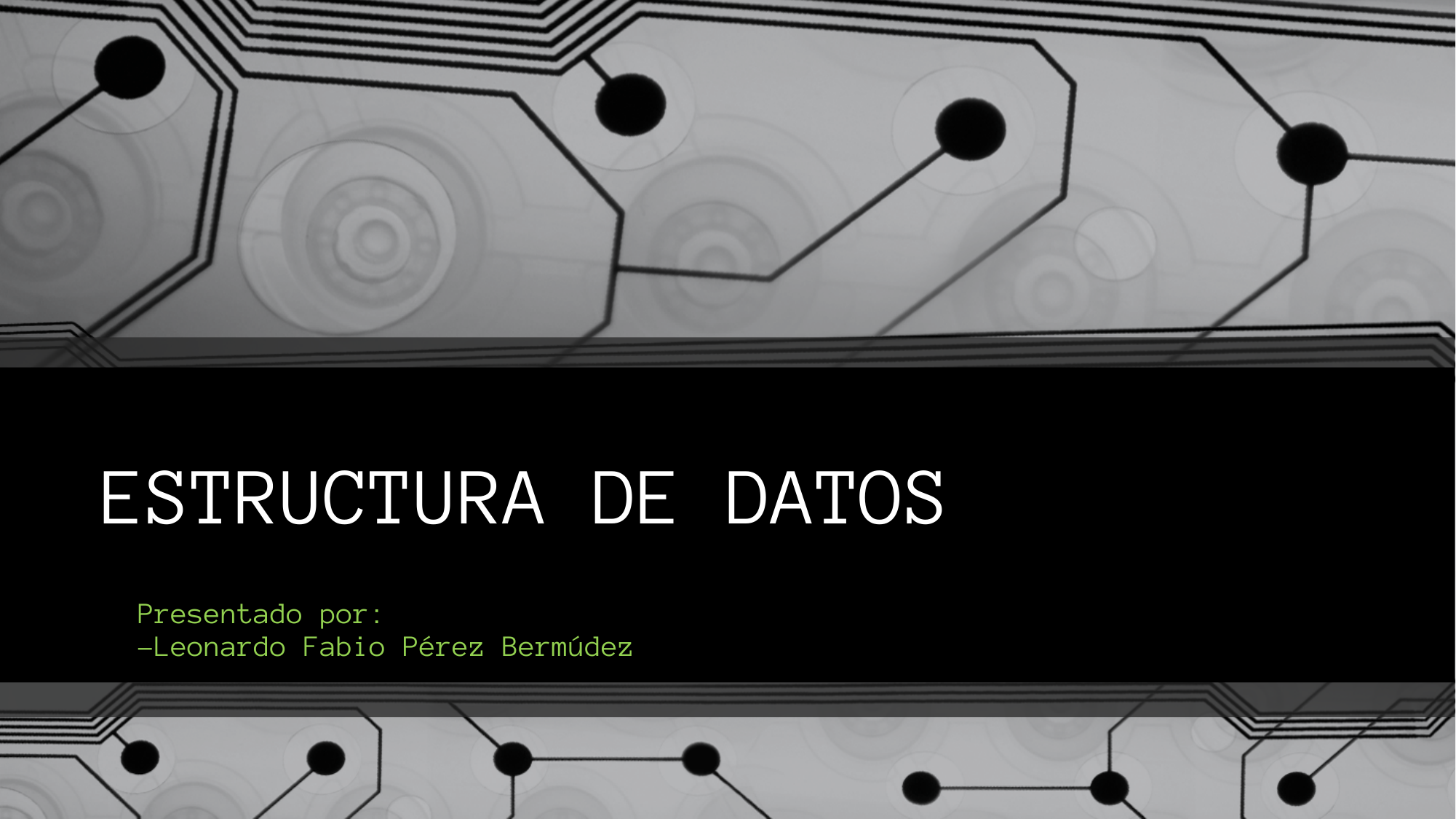

# ESTRUCTURA DE DATOS
Presentado por:
-Leonardo Fabio Pérez Bermúdez